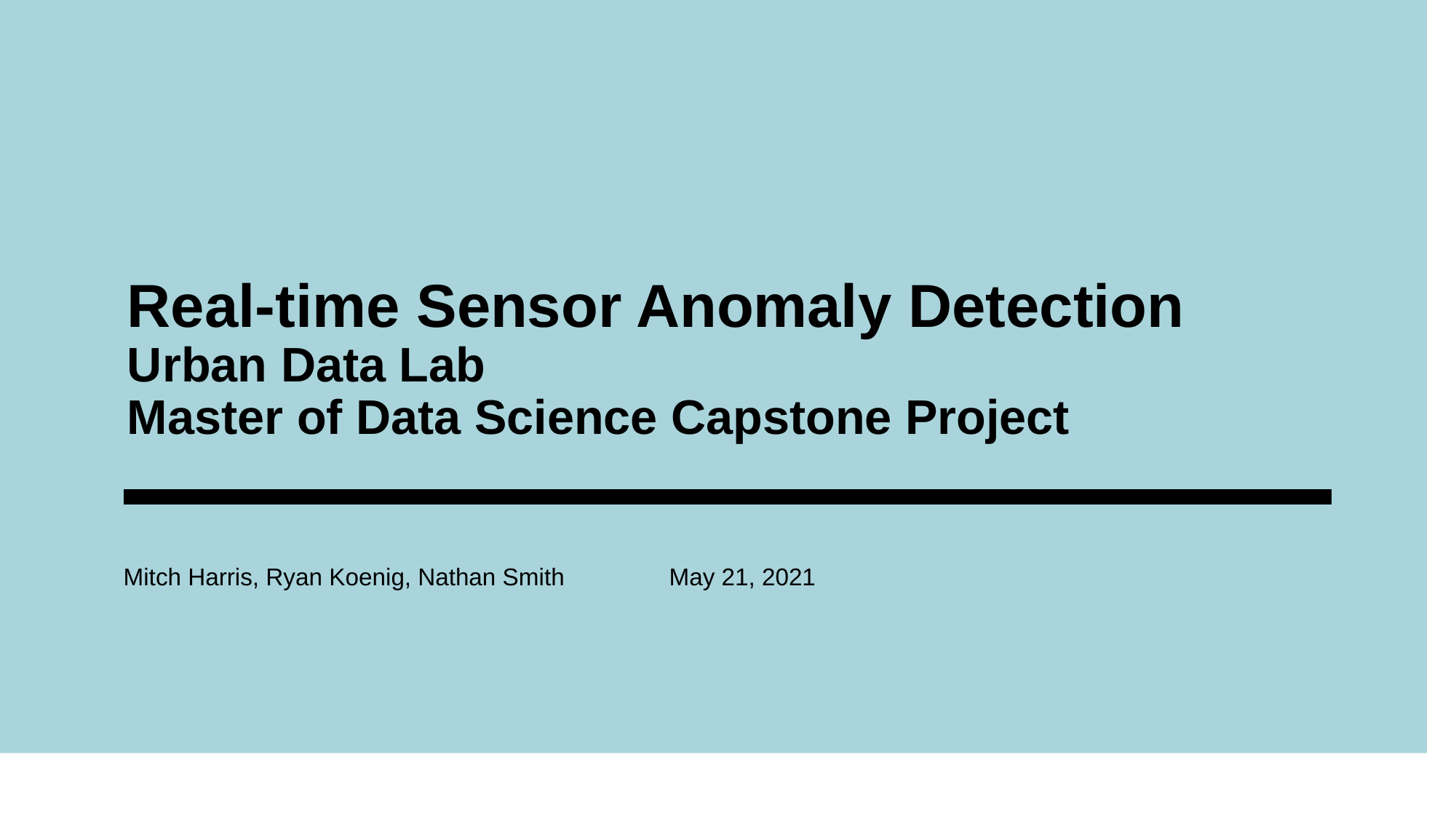

# Real-time Sensor Anomaly Detection Urban Data Lab Master of Data Science Capstone Project
Mitch Harris, Ryan Koenig, Nathan Smith 	May 21, 2021